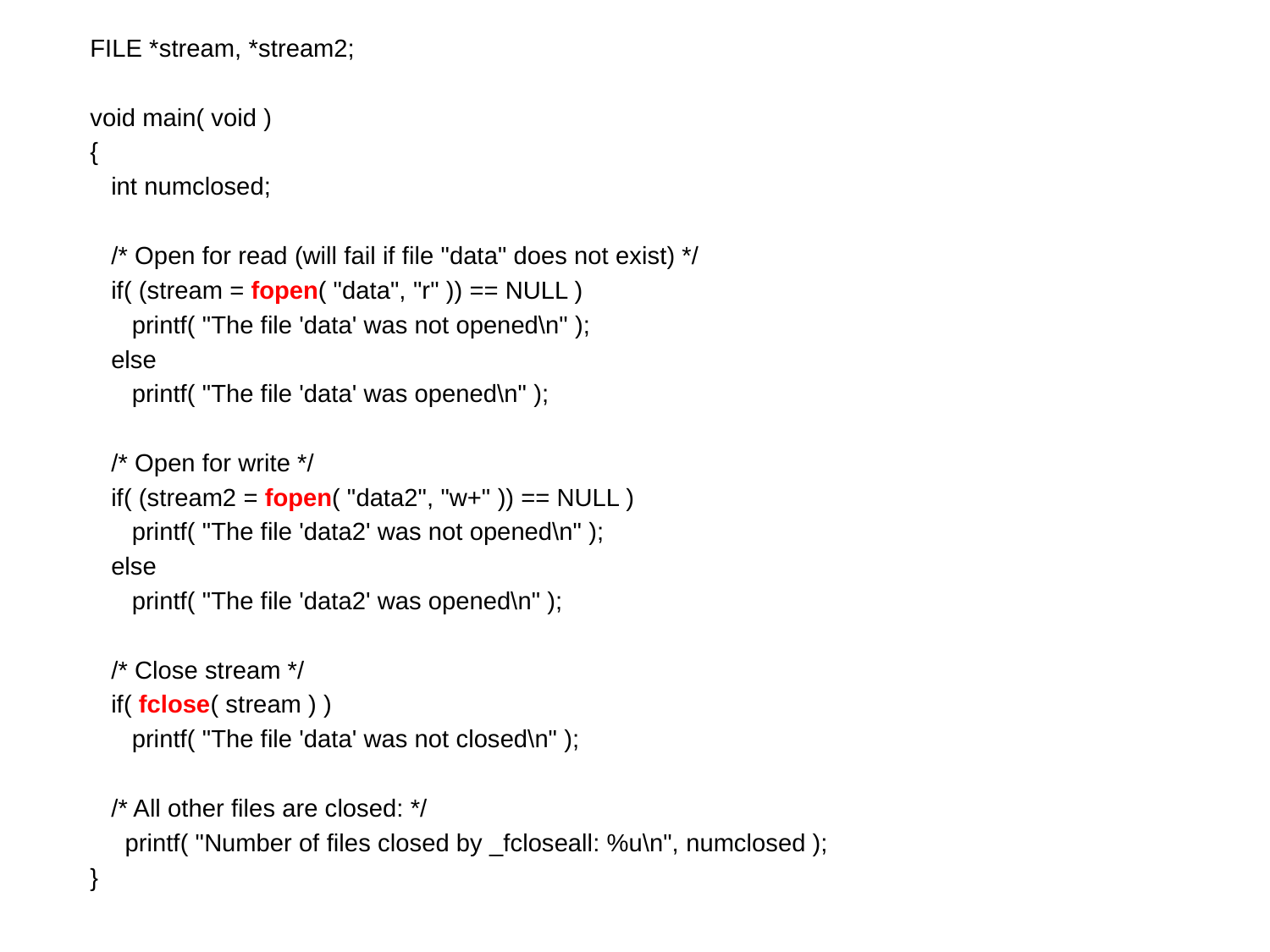

FILE *stream, *stream2;

void main( void )
{
   int numclosed;

   /* Open for read (will fail if file "data" does not exist) */
   if( (stream = fopen( "data", "r" )) == NULL )
      printf( "The file 'data' was not opened\n" );
   else
      printf( "The file 'data' was opened\n" );

   /* Open for write */
   if( (stream2 = fopen( "data2", "w+" )) == NULL )
      printf( "The file 'data2' was not opened\n" );
   else
      printf( "The file 'data2' was opened\n" );

   /* Close stream */
   if( fclose( stream ) )
      printf( "The file 'data' was not closed\n" );

   /* All other files are closed: */
     printf( "Number of files closed by _fcloseall: %u\n", numclosed );
}